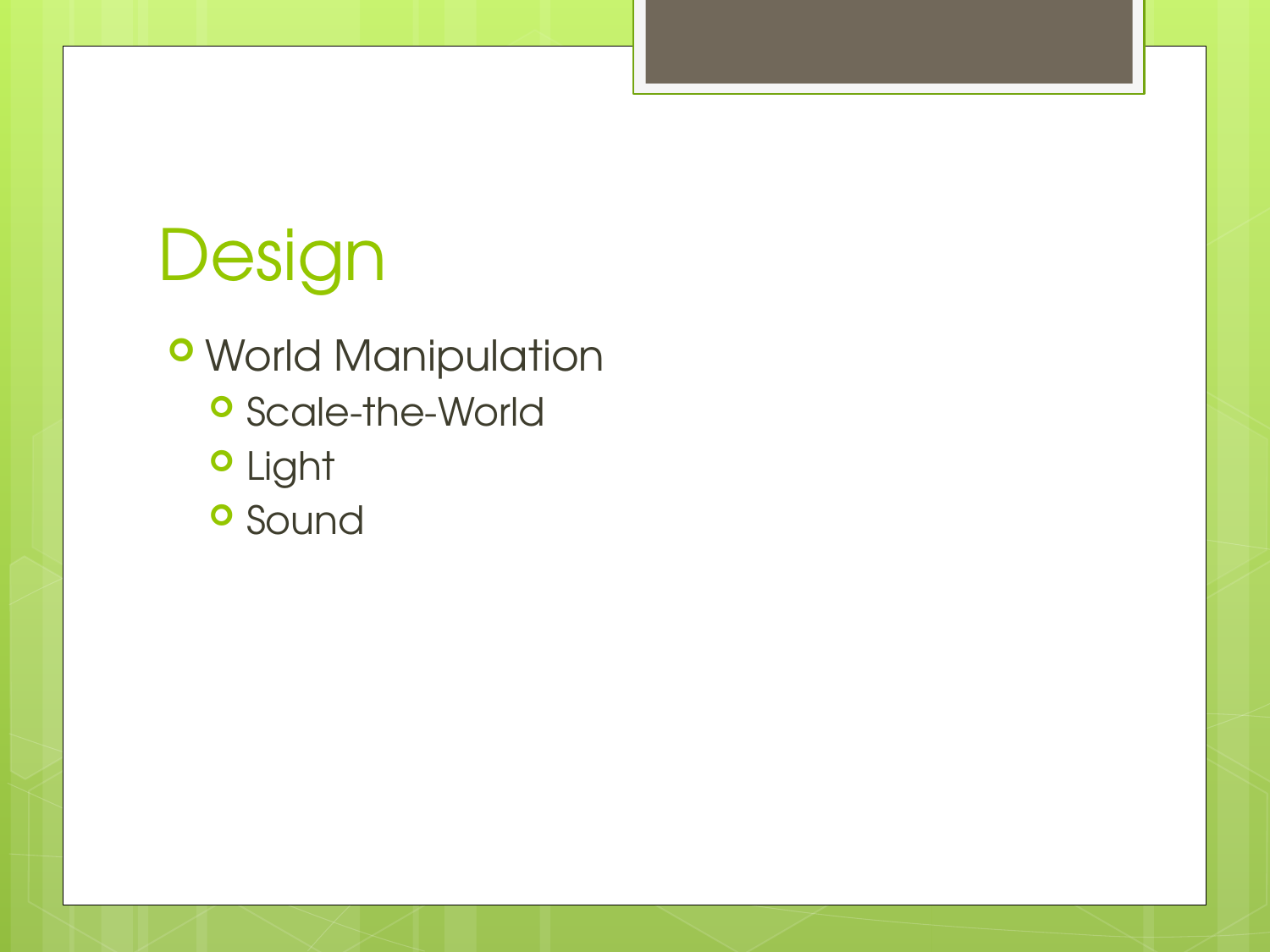

# Design
World Manipulation
Scale-the-World
Light
Sound